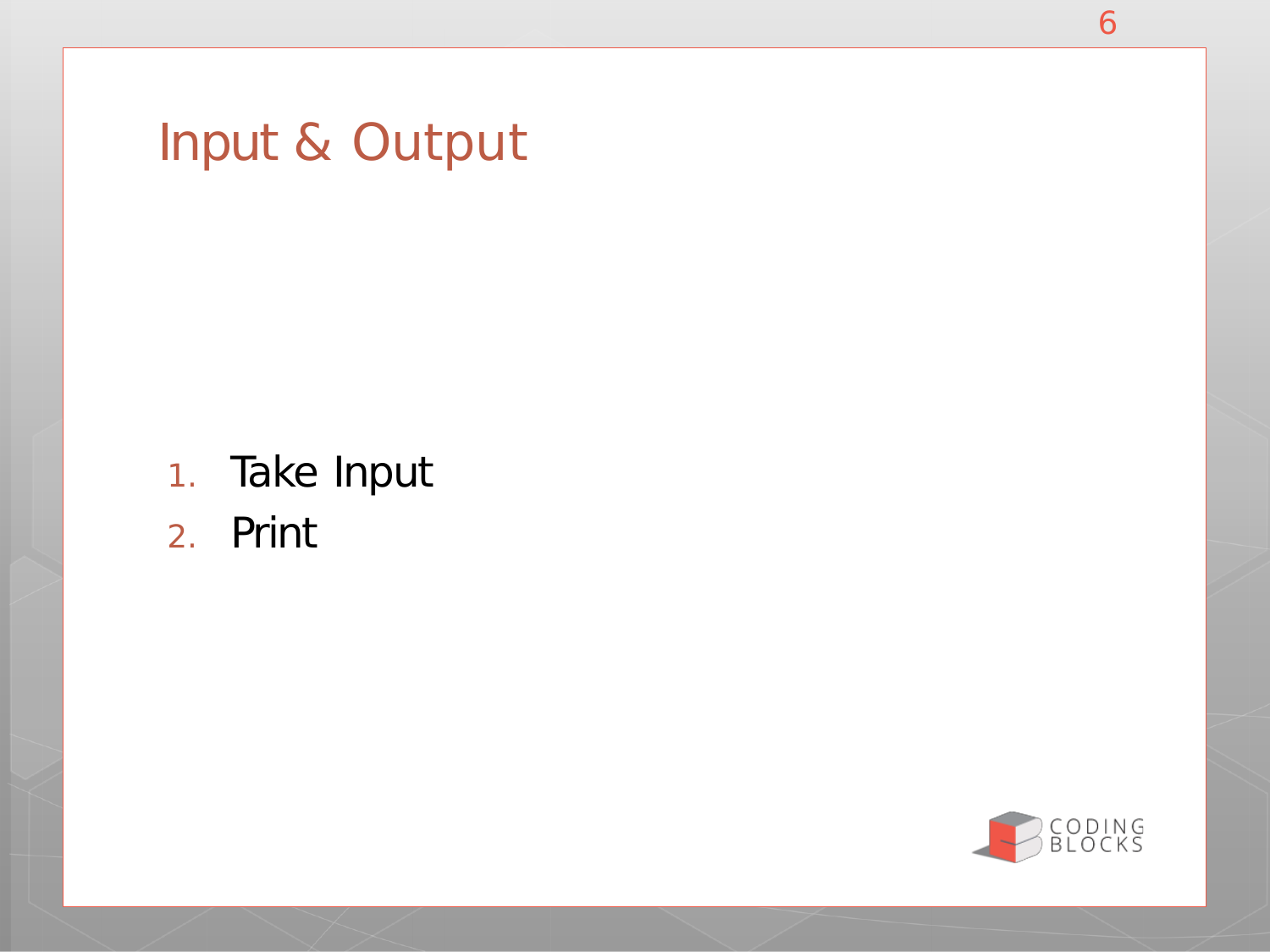

6

# Input & Output
Take Input
Print